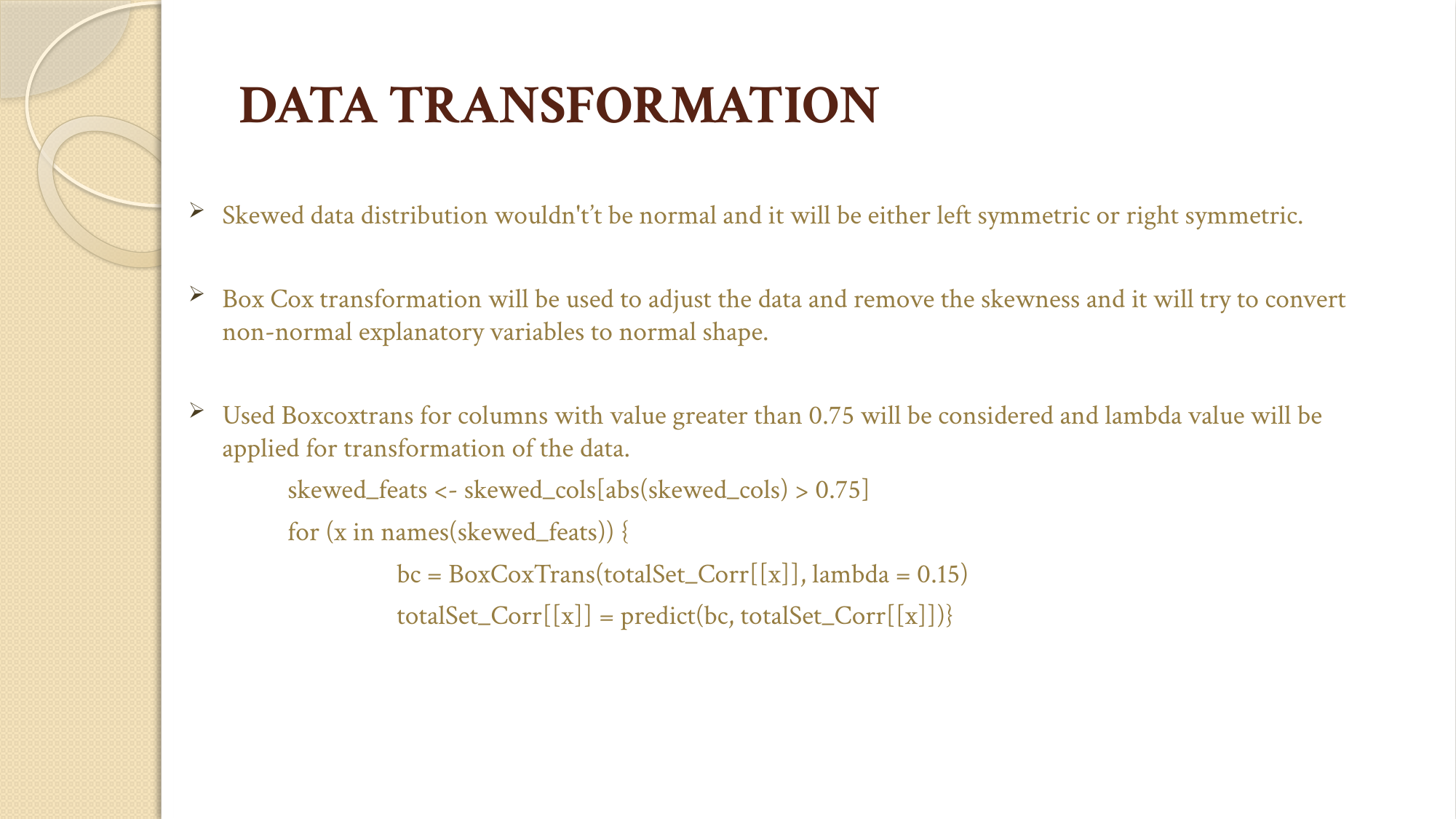

# DATA TRANSFORMATION
Skewed data distribution wouldn't’t be normal and it will be either left symmetric or right symmetric.

Box Cox transformation will be used to adjust the data and remove the skewness and it will try to convert non-normal explanatory variables to normal shape.

Used Boxcoxtrans for columns with value greater than 0.75 will be considered and lambda value will be applied for transformation of the data.
	skewed_feats <- skewed_cols[abs(skewed_cols) > 0.75]
	for (x in names(skewed_feats)) {
		bc = BoxCoxTrans(totalSet_Corr[[x]], lambda = 0.15)
		totalSet_Corr[[x]] = predict(bc, totalSet_Corr[[x]])}